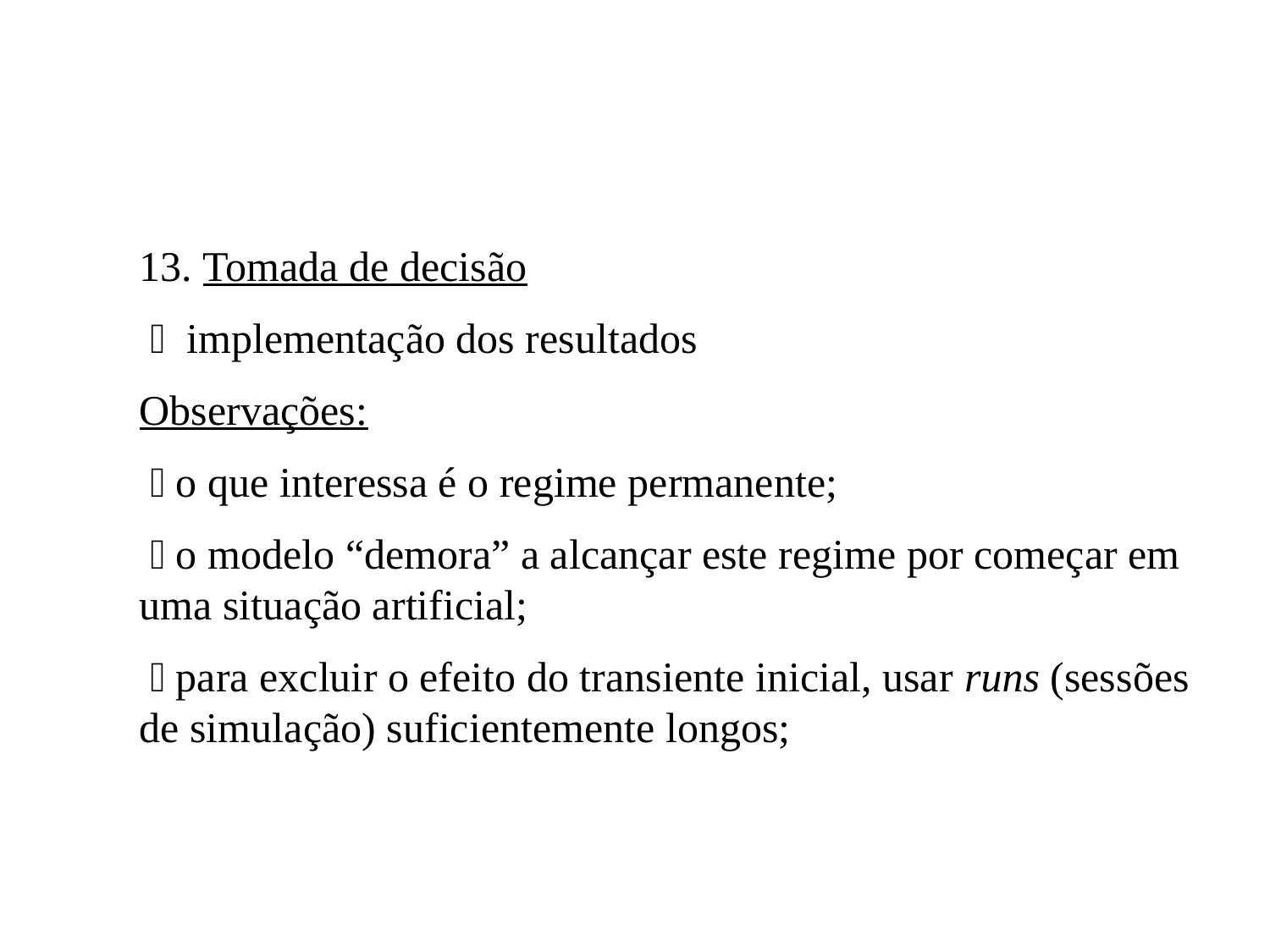

13. Tomada de decisão
 •  implementação dos resultados
Observações:
 • o que interessa é o regime permanente;
 • o modelo “demora” a alcançar este regime por começar em  uma situação artificial;
 • para excluir o efeito do transiente inicial, usar runs (sessões de simulação) suficientemente longos;